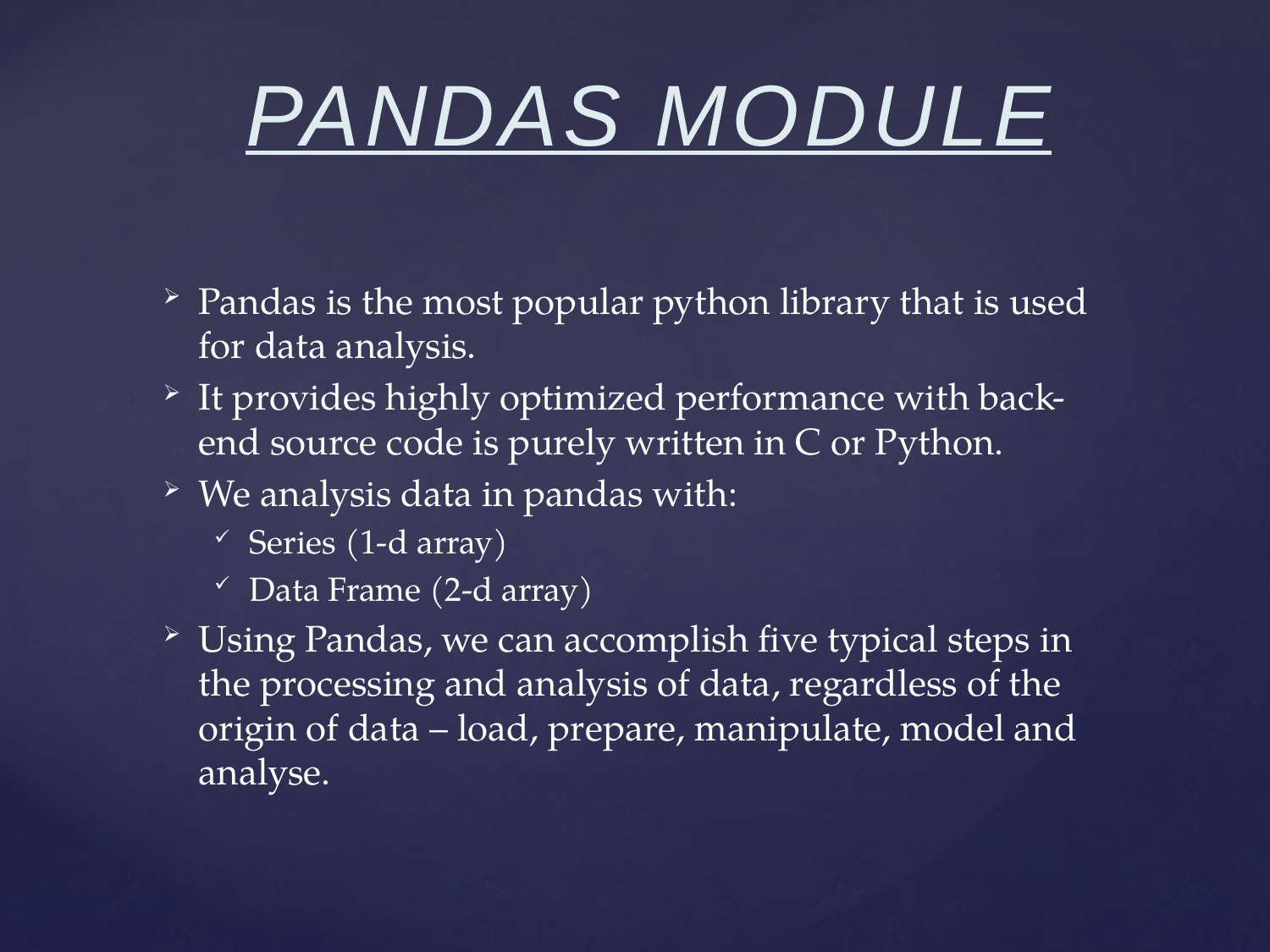

# PANDAS MODULE
Pandas is the most popular python library that is used for data analysis.
It provides highly optimized performance with back-end source code is purely written in C or Python.
We analysis data in pandas with:
Series (1-d array)
Data Frame (2-d array)
Using Pandas, we can accomplish five typical steps in the processing and analysis of data, regardless of the origin of data – load, prepare, manipulate, model and analyse.